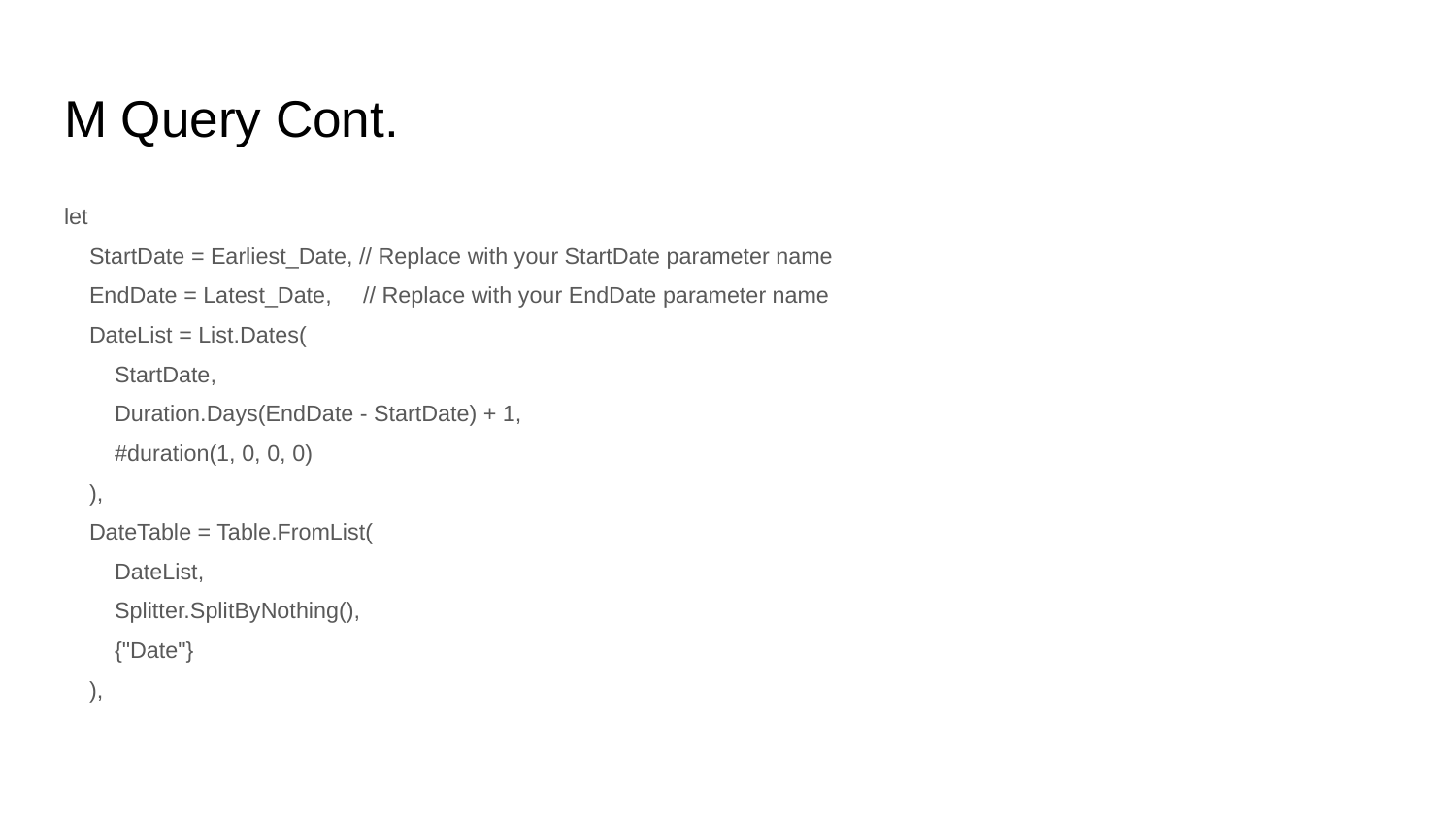

# M Query Cont.
let
    StartDate = Earliest_Date, // Replace with your StartDate parameter name
    EndDate = Latest_Date,     // Replace with your EndDate parameter name
    DateList = List.Dates(
        StartDate,
        Duration.Days(EndDate - StartDate) + 1,
        #duration(1, 0, 0, 0)
    ),
    DateTable = Table.FromList(
        DateList,
        Splitter.SplitByNothing(),
        {"Date"}
    ),